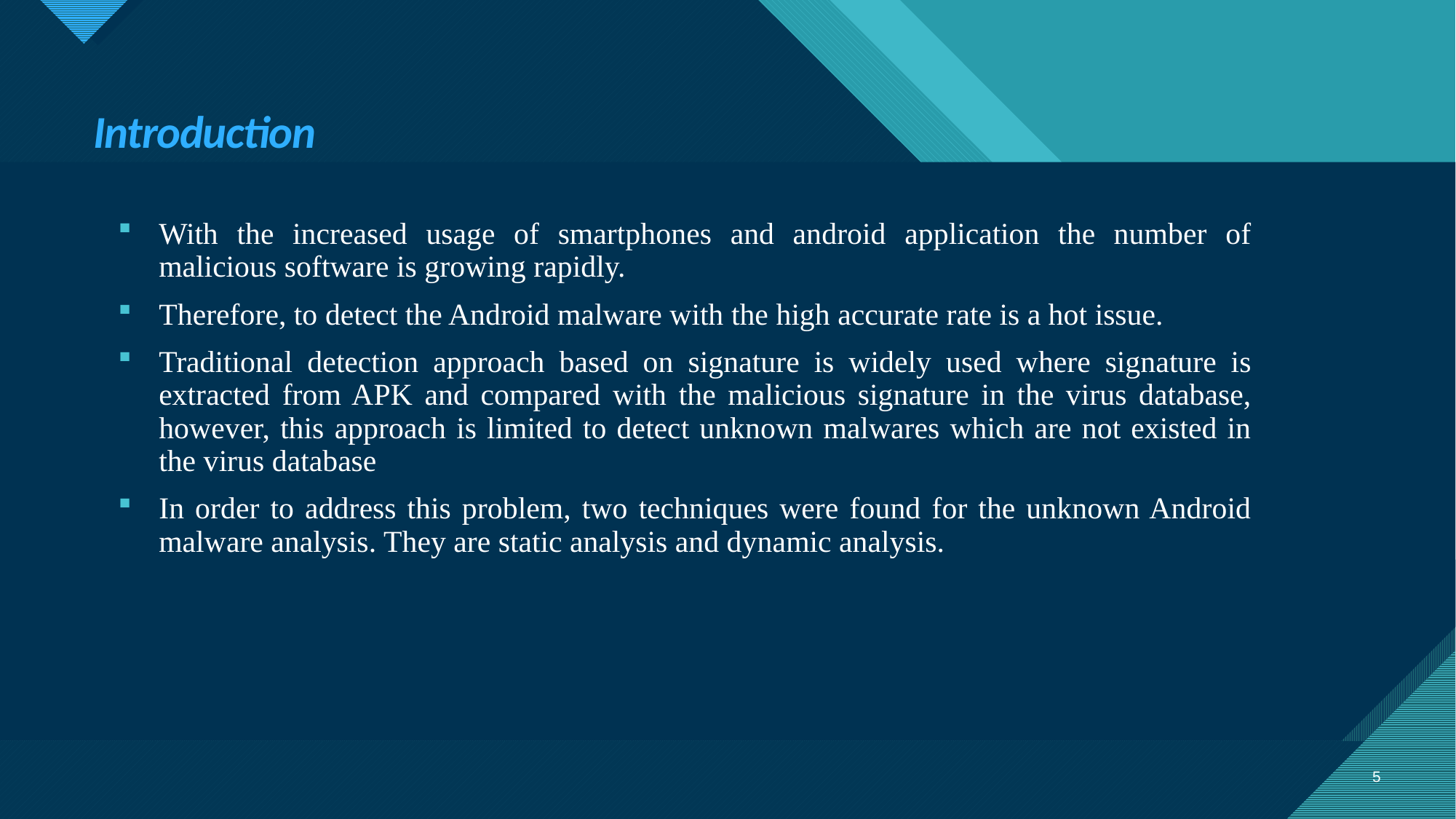

# Introduction
With the increased usage of smartphones and android application the number of malicious software is growing rapidly.
Therefore, to detect the Android malware with the high accurate rate is a hot issue.
Traditional detection approach based on signature is widely used where signature is extracted from APK and compared with the malicious signature in the virus database, however, this approach is limited to detect unknown malwares which are not existed in the virus database
In order to address this problem, two techniques were found for the unknown Android malware analysis. They are static analysis and dynamic analysis.
5